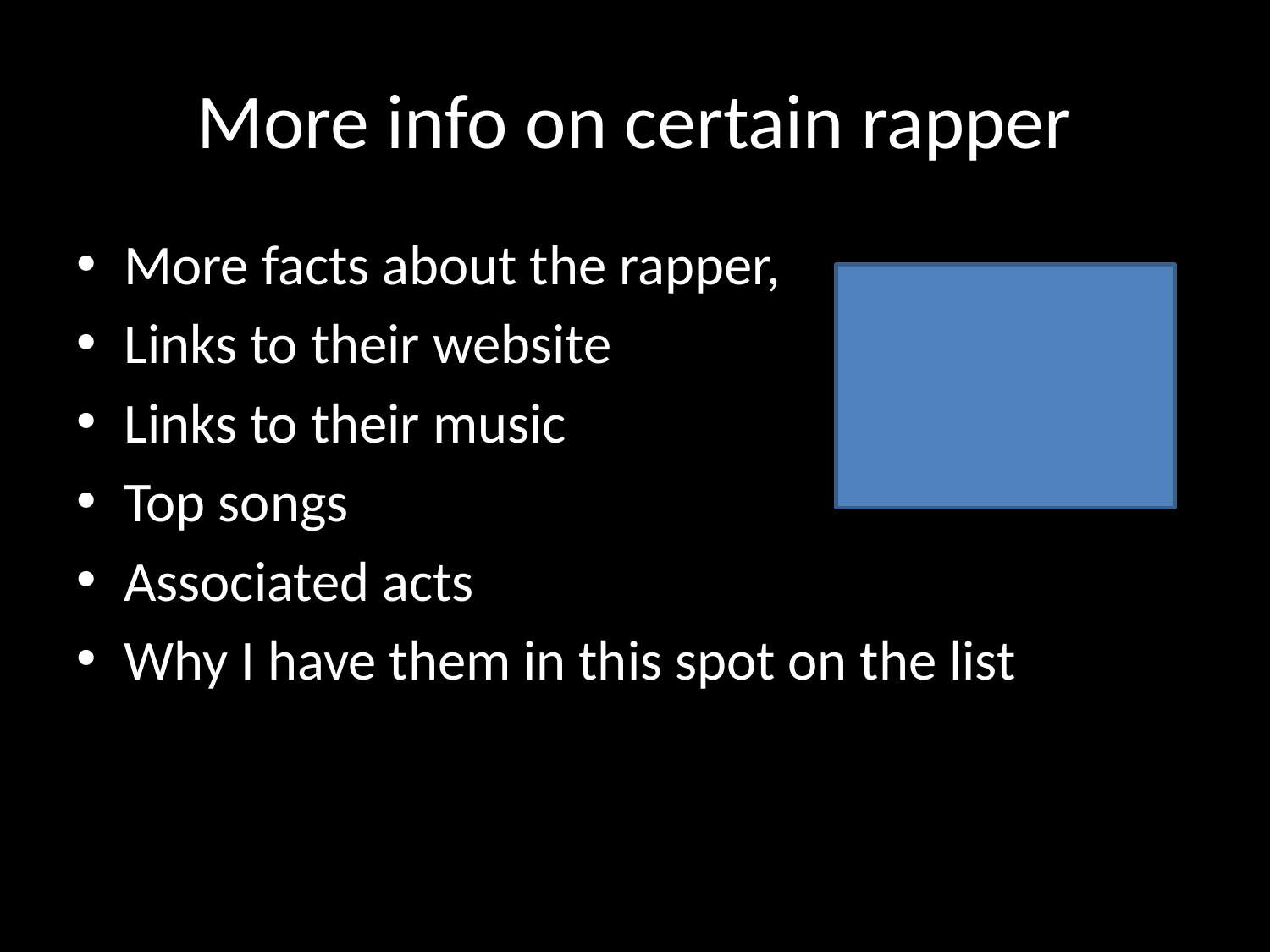

# More info on certain rapper
More facts about the rapper,
Links to their website
Links to their music
Top songs
Associated acts
Why I have them in this spot on the list